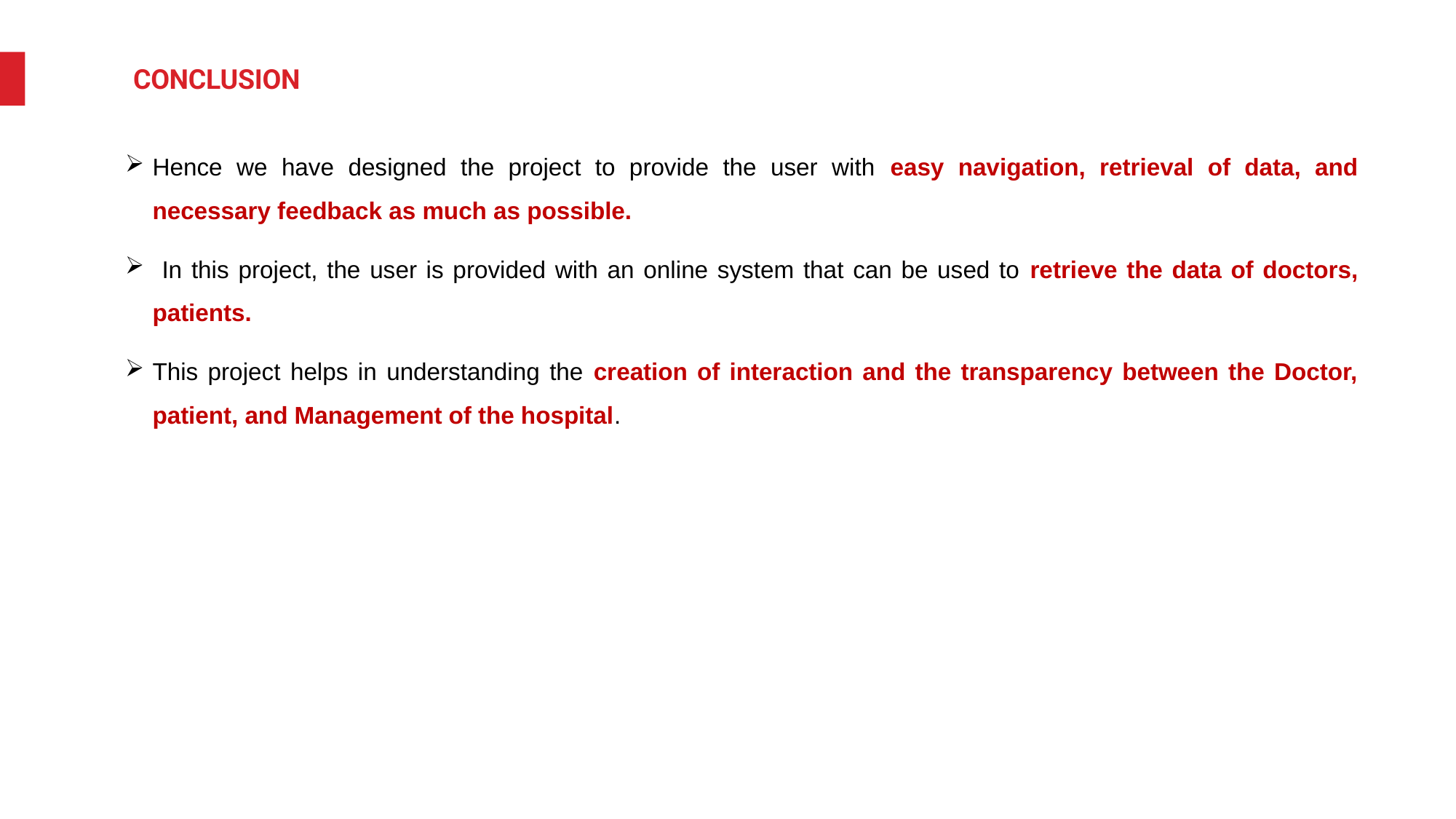

CONCLUSION
Hence we have designed the project to provide the user with easy navigation, retrieval of data, and necessary feedback as much as possible.
 In this project, the user is provided with an online system that can be used to retrieve the data of doctors, patients.
This project helps in understanding the creation of interaction and the transparency between the Doctor, patient, and Management of the hospital.